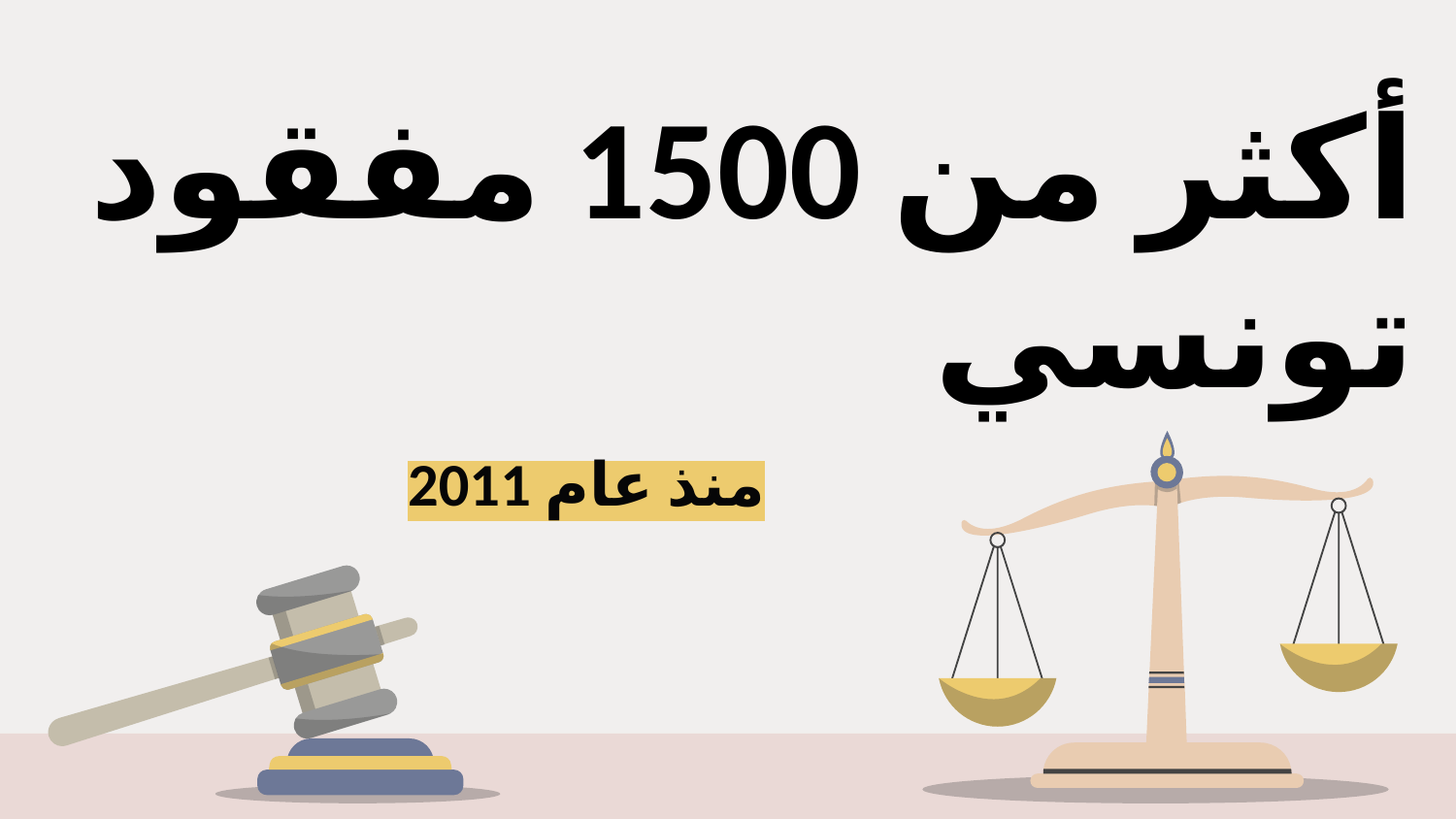

# أكثر من 1500 مفقود تونسي
 8 آلاف مهاجر تونسي إلى السواحل الإيطالية
المجتمع
الفرد

منذ عام 2011

رصد منذ بداية عام 2021